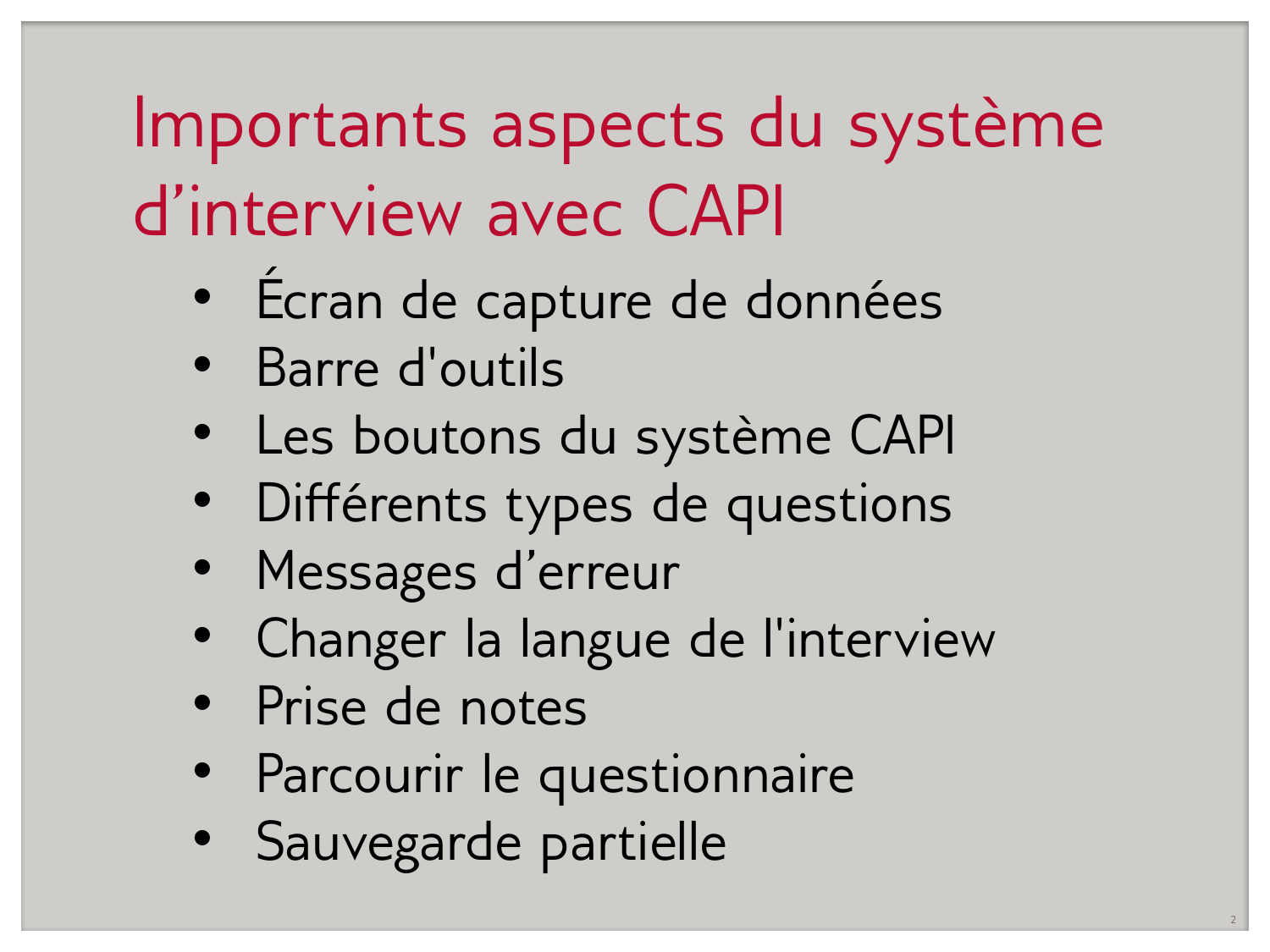

# Importants aspects du système d’interview avec CAPI
Écran de capture de données
Barre d'outils
Les boutons du système CAPI
Différents types de questions
Messages d’erreur
Changer la langue de l'interview
Prise de notes
Parcourir le questionnaire
Sauvegarde partielle

2